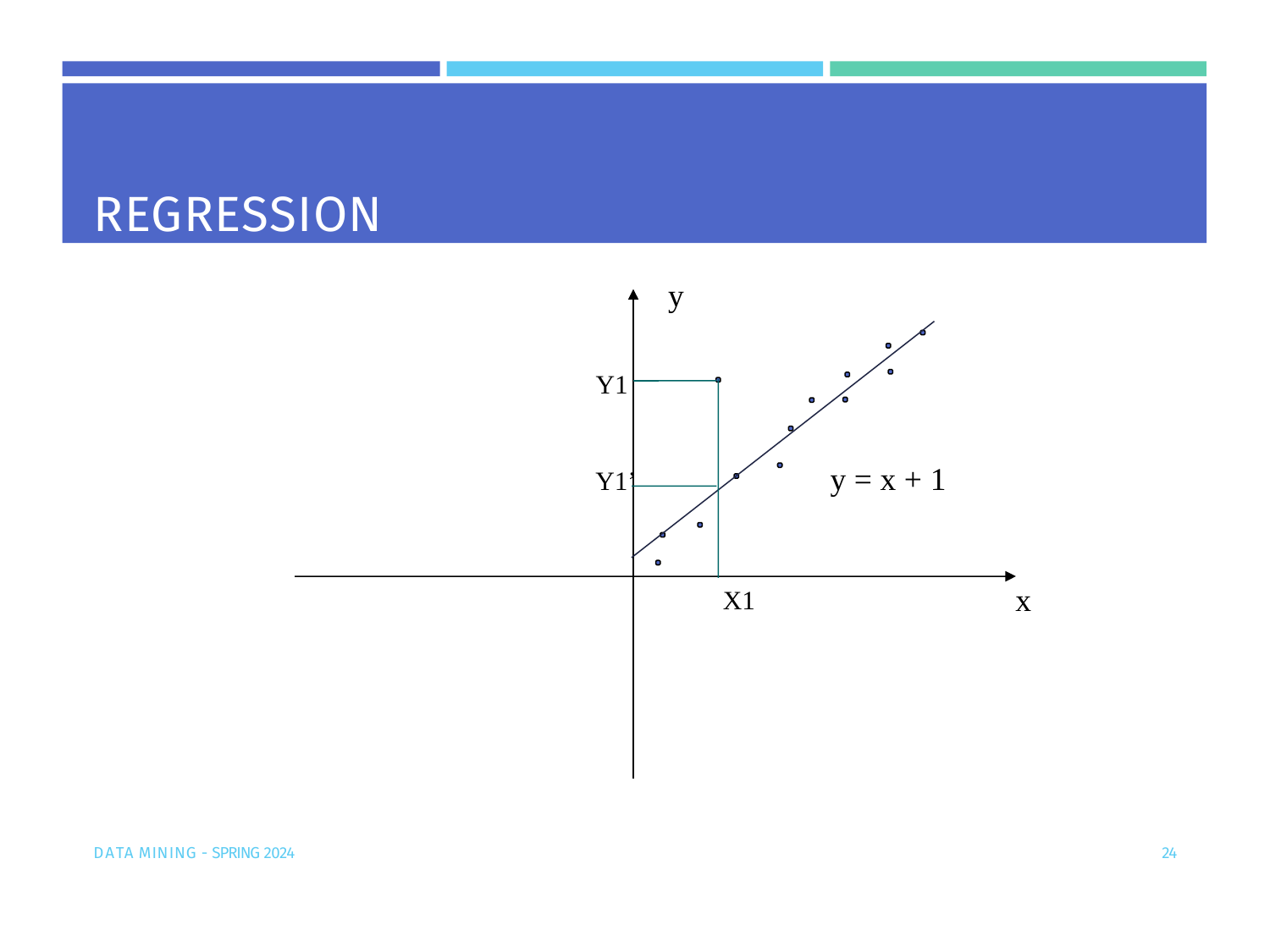

# REGRESSION
y

Y1

y = x + 1
Y1’
x
X1
DATA MINING - SPRING 2024
24